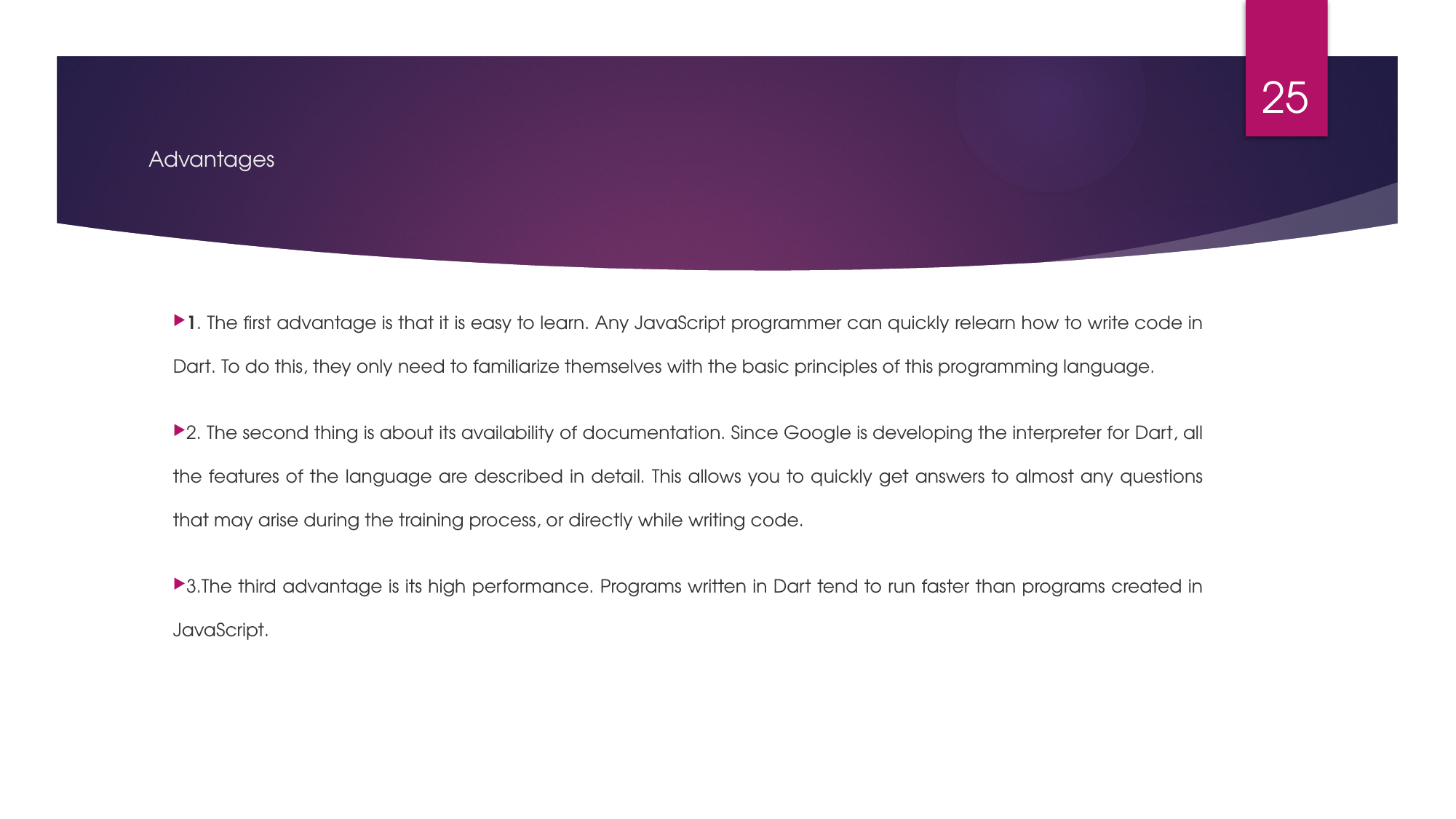

25
# Advantages
1. The first advantage is that it is easy to learn. Any JavaScript programmer can quickly relearn how to write code in Dart. To do this, they only need to familiarize themselves with the basic principles of this programming language.
2. The second thing is about its availability of documentation. Since Google is developing the interpreter for Dart, all the features of the language are described in detail. This allows you to quickly get answers to almost any questions that may arise during the training process, or directly while writing code.
3.The third advantage is its high performance. Programs written in Dart tend to run faster than programs created in JavaScript.